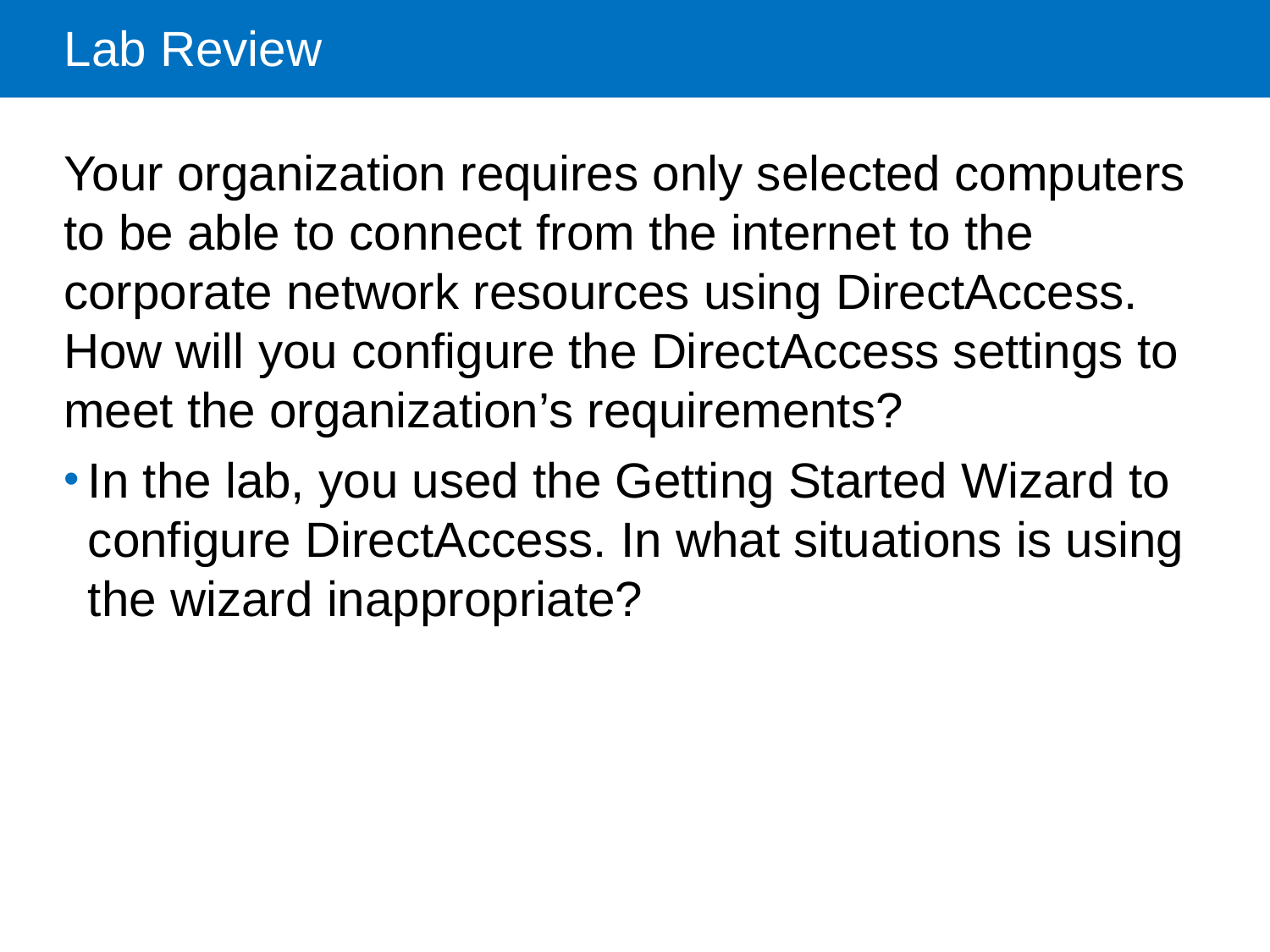

# Lab Review
Your organization requires only selected computers to be able to connect from the internet to the corporate network resources using DirectAccess. How will you configure the DirectAccess settings to meet the organization’s requirements?
In the lab, you used the Getting Started Wizard to configure DirectAccess. In what situations is using the wizard inappropriate?